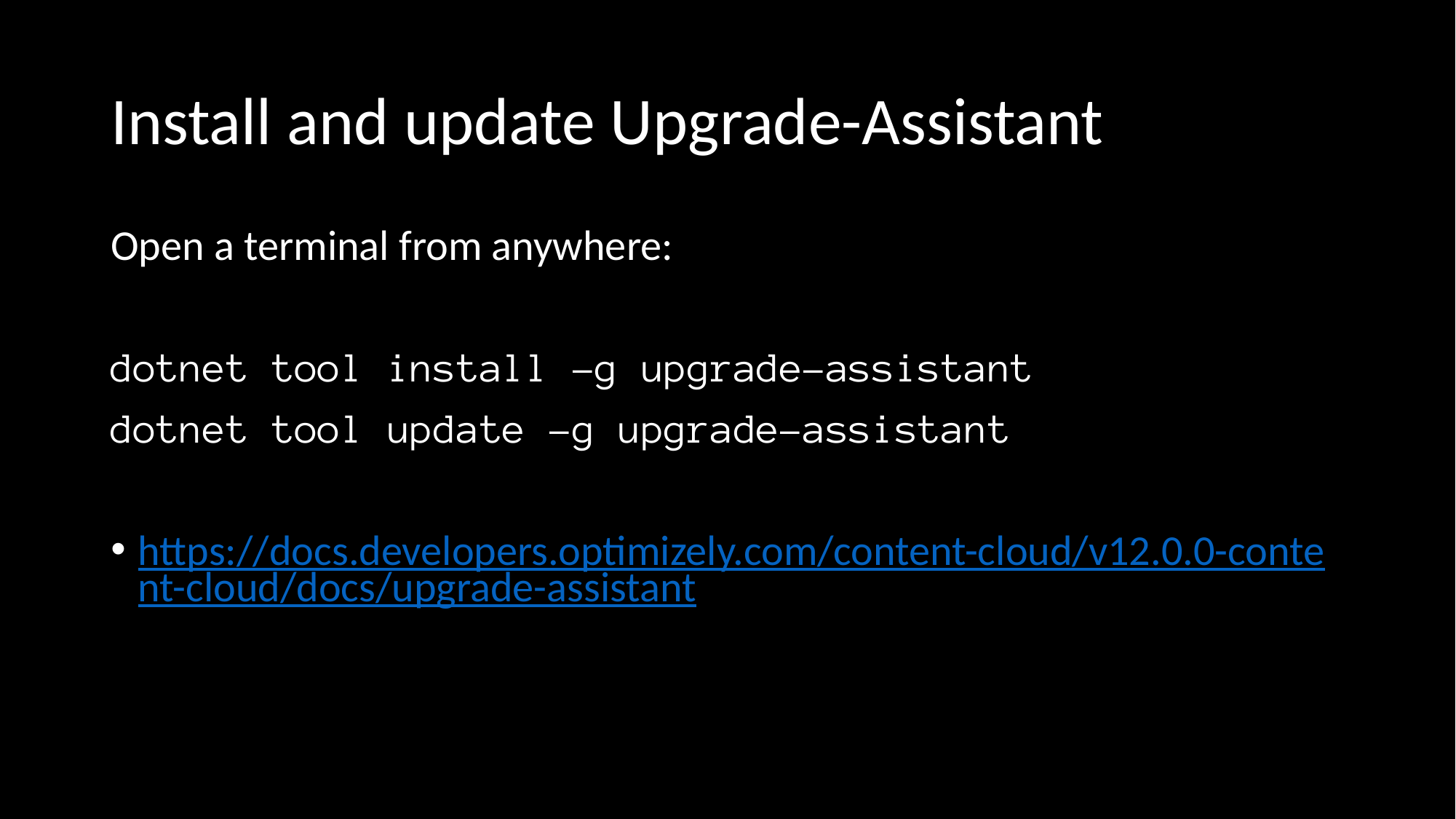

# Install and update Upgrade-Assistant
Open a terminal from anywhere:

dotnet tool install -g upgrade-assistant
dotnet tool update -g upgrade-assistant

https://docs.developers.optimizely.com/content-cloud/v12.0.0-content-cloud/docs/upgrade-assistant